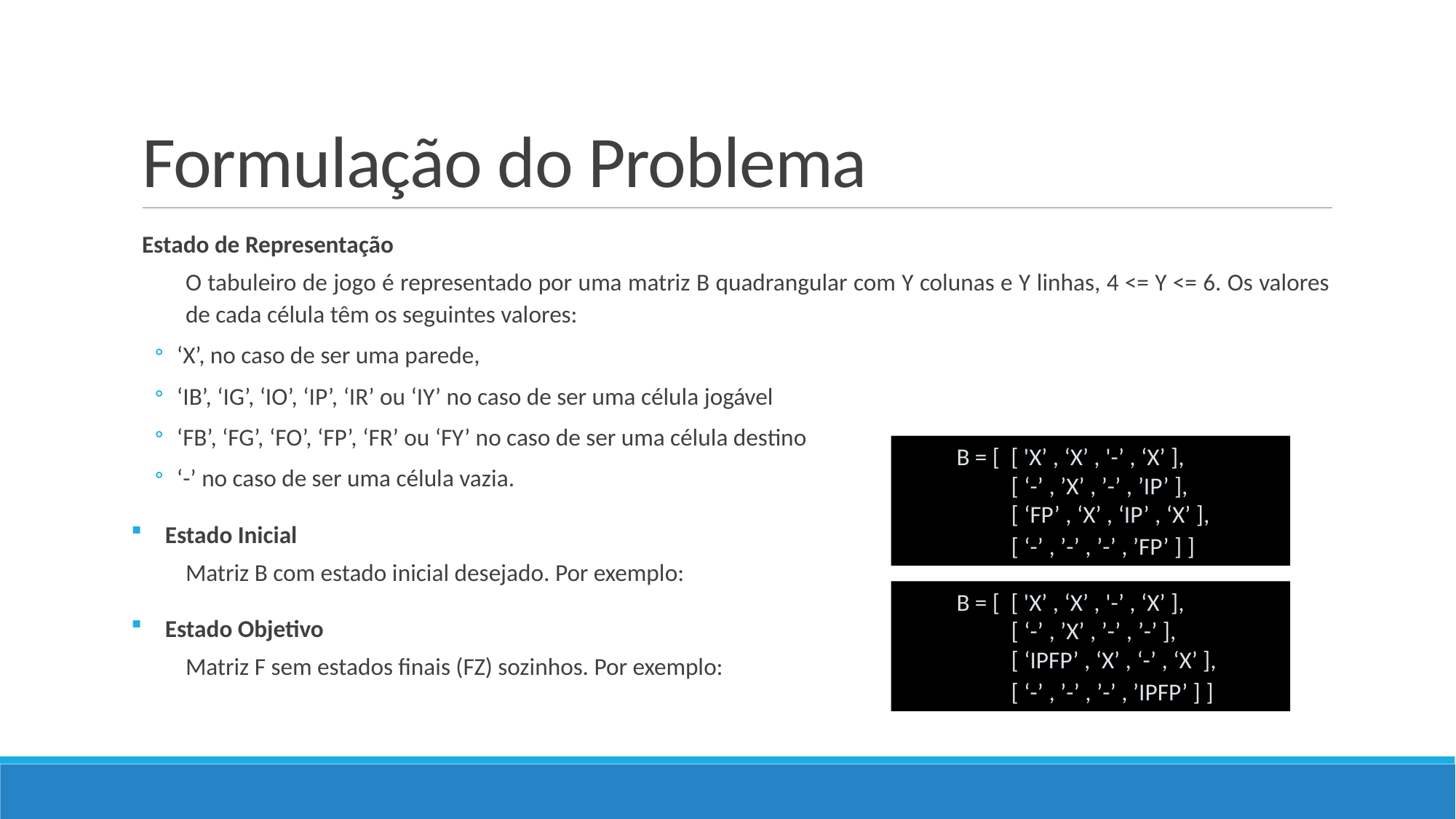

# Formulação do Problema
Estado de Representação
O tabuleiro de jogo é representado por uma matriz B quadrangular com Y colunas e Y linhas, 4 <= Y <= 6. Os valores de cada célula têm os seguintes valores:
‘X’, no caso de ser uma parede,
‘IB’, ‘IG’, ‘IO’, ‘IP’, ‘IR’ ou ‘IY’ no caso de ser uma célula jogável
‘FB’, ‘FG’, ‘FO’, ‘FP’, ‘FR’ ou ‘FY’ no caso de ser uma célula destino
‘-’ no caso de ser uma célula vazia.
Estado Inicial
Matriz B com estado inicial desejado. Por exemplo:
Estado Objetivo
Matriz F sem estados finais (FZ) sozinhos. Por exemplo:

B = [  [ 'X’ , ‘X’ , '-’ , ‘X’ ],
          [ ‘-’ , ’X’ , ’-’ , ’IP’ ],
          [ ‘FP’ , ‘X’ , ‘IP’ , ‘X’ ],
          [ ‘-’ , ’-’ , ’-’ , ’FP’ ] ]
B = [  [ 'X’ , ‘X’ , '-’ , ‘X’ ],
          [ ‘-’ , ’X’ , ’-’ , ’-’ ],
          [ ‘IPFP’ , ‘X’ , ‘-’ , ‘X’ ],
          [ ‘-’ , ’-’ , ’-’ , ’IPFP’ ] ]